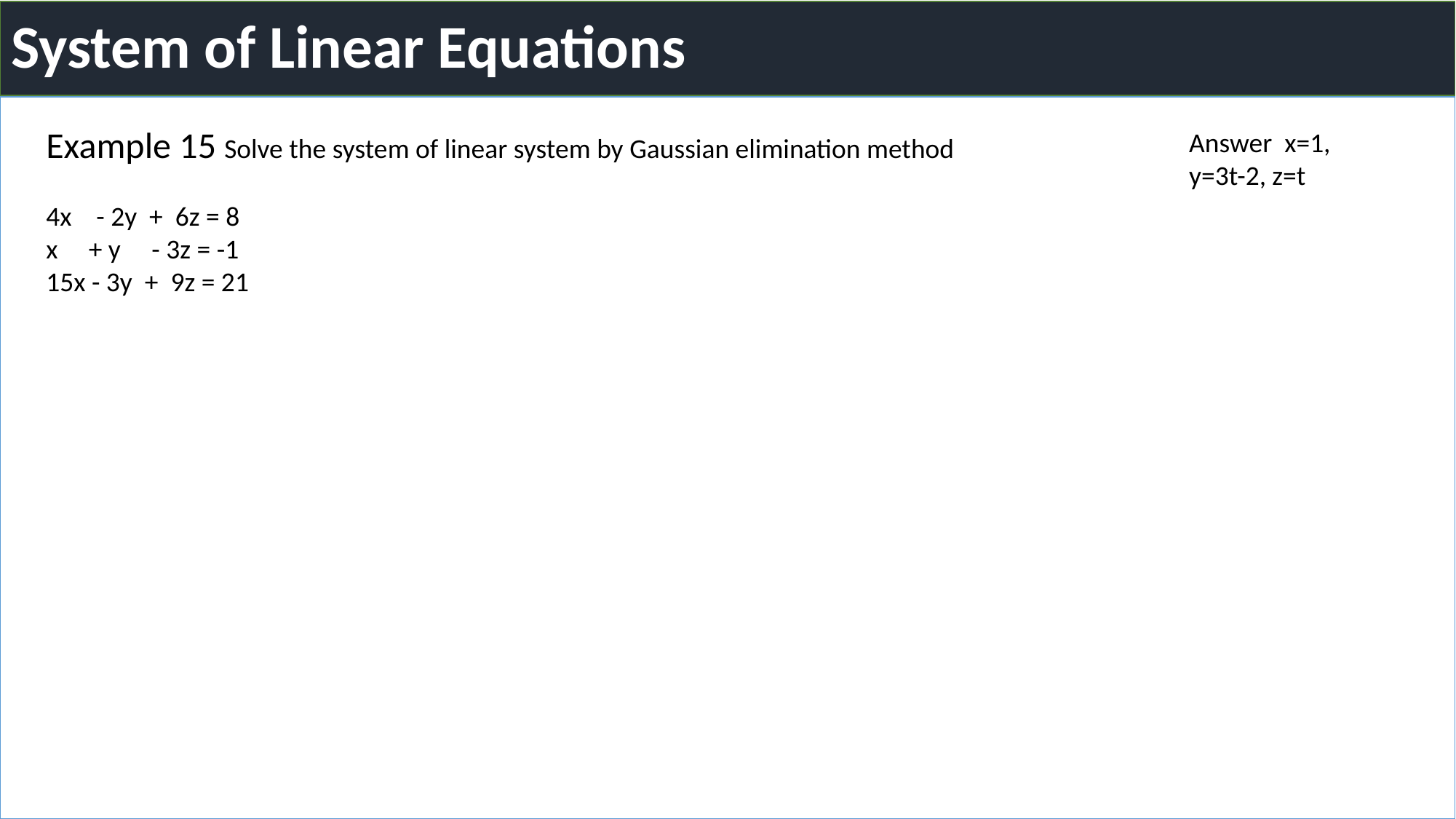

# System of Linear Equations

Example 15 Solve the system of linear system by Gaussian elimination method

4x    - 2y  +  6z = 8
x     + y     - 3z = -1
15x - 3y  +  9z = 21
Answer  x=1, y=3t-2, z=t